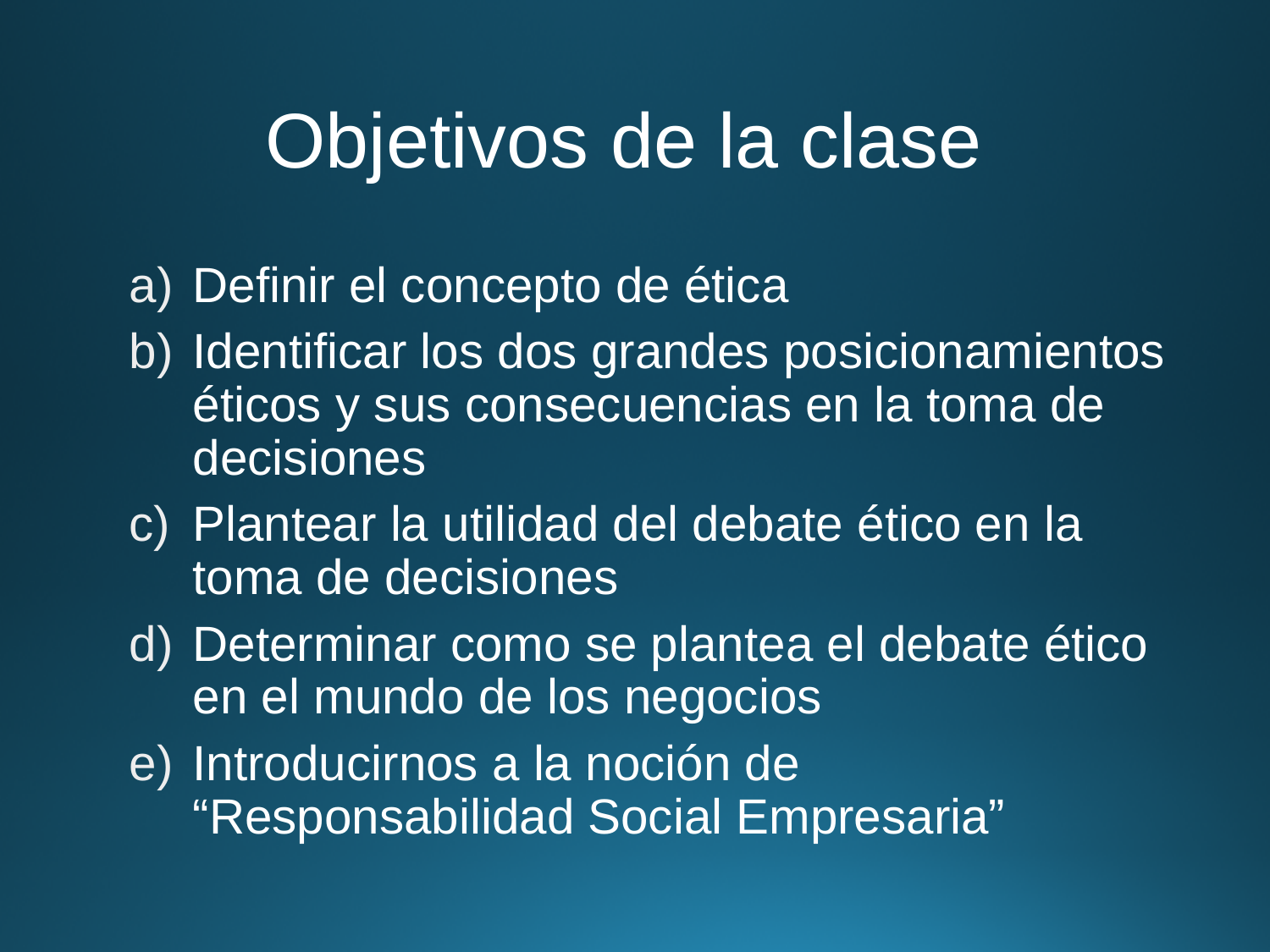

# Objetivos de la clase
Definir el concepto de ética
Identificar los dos grandes posicionamientos éticos y sus consecuencias en la toma de decisiones
Plantear la utilidad del debate ético en la toma de decisiones
Determinar como se plantea el debate ético en el mundo de los negocios
Introducirnos a la noción de “Responsabilidad Social Empresaria”